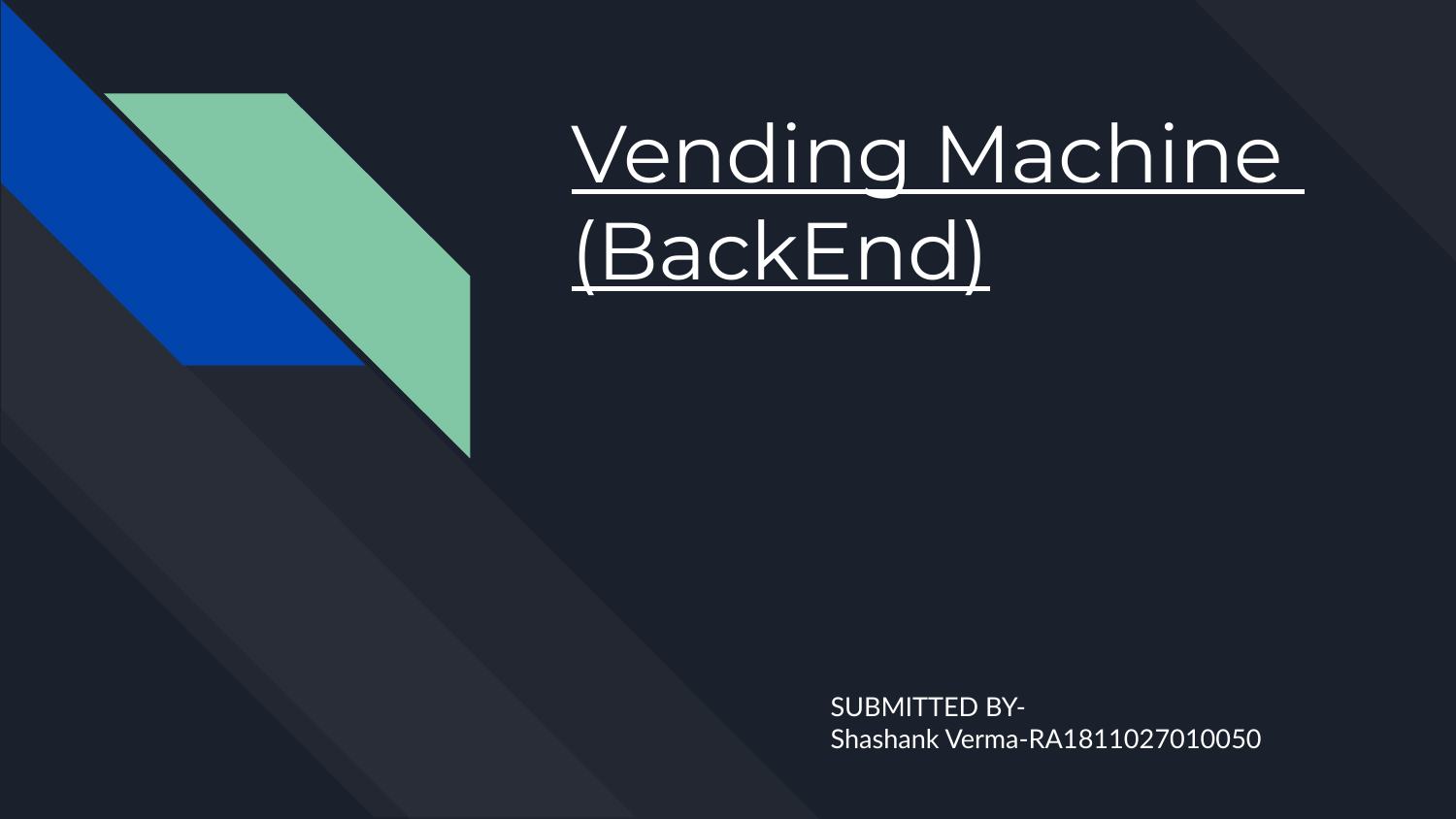

# Vending Machine
(BackEnd)
SUBMITTED BY-
Shashank Verma-RA1811027010050